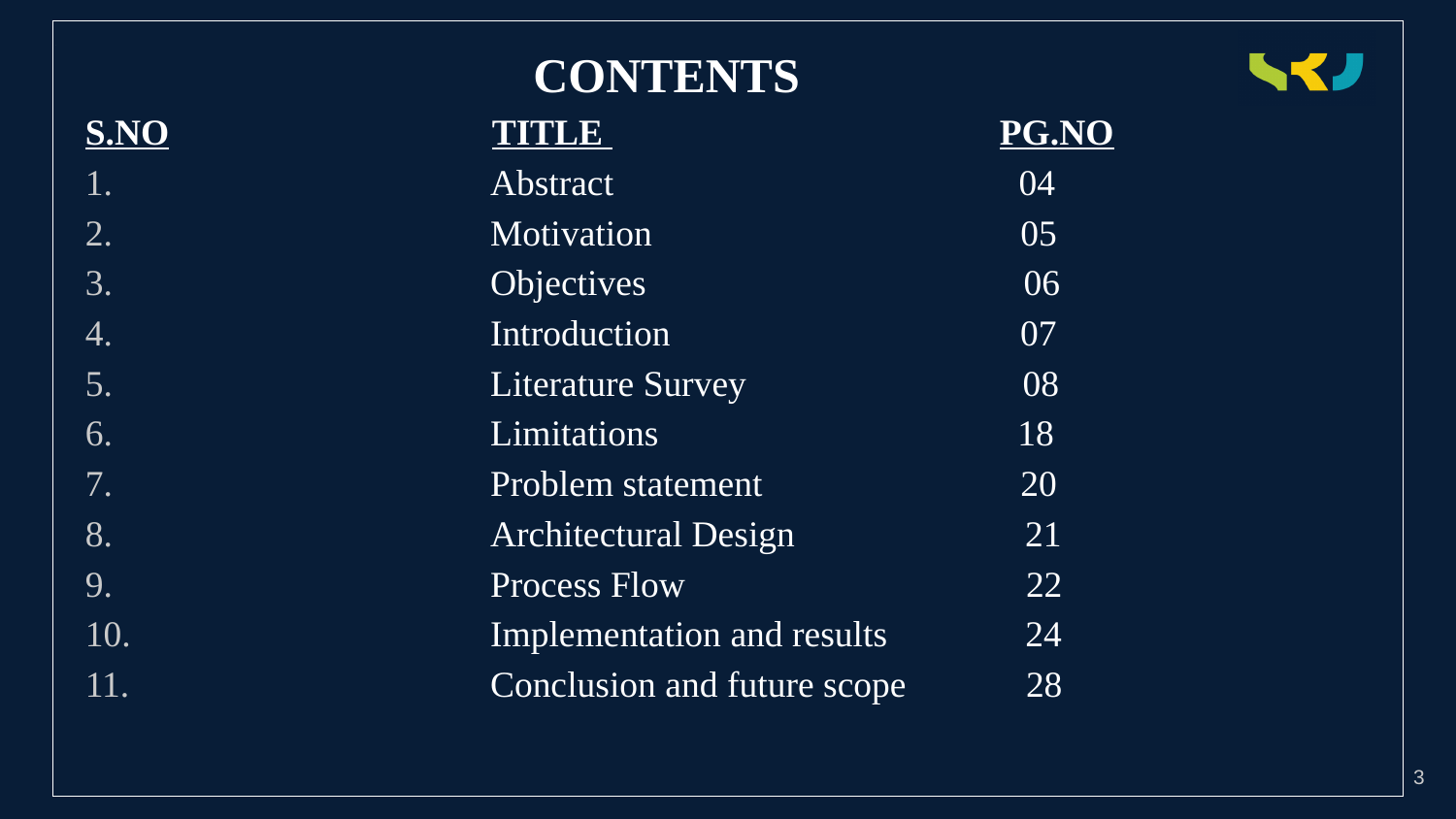

CONTENTS
S.NO                                   TITLE                                           PG.NO
                                      Abstract                                            04
                                      Motivation                                        05
                                      Objectives                                         06
                                      Introduction                                      07
                                      Literature Survey                              08
                                      Limitations                                       18
                                      Problem statement                            20
                                      Architectural Design                         21
                                      Process Flow                                     22
                                      Implementation and results               24
                                      Conclusion and future scope             28

# .
3